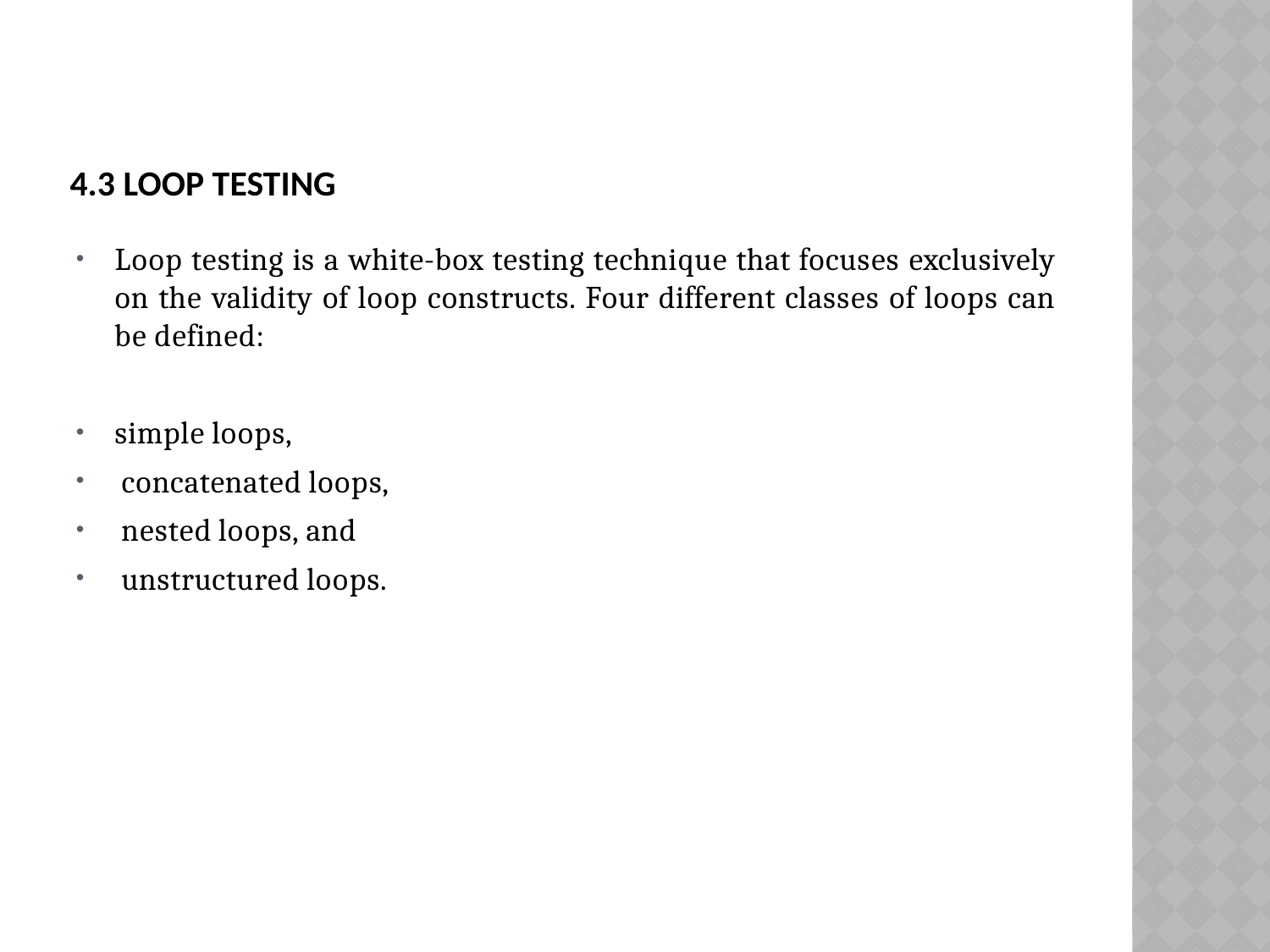

# 4.3 Loop Testing
Loop testing is a white-box testing technique that focuses exclusively on the validity of loop constructs. Four different classes of loops can be defined:

simple loops,
 concatenated loops,
 nested loops, and
 unstructured loops.